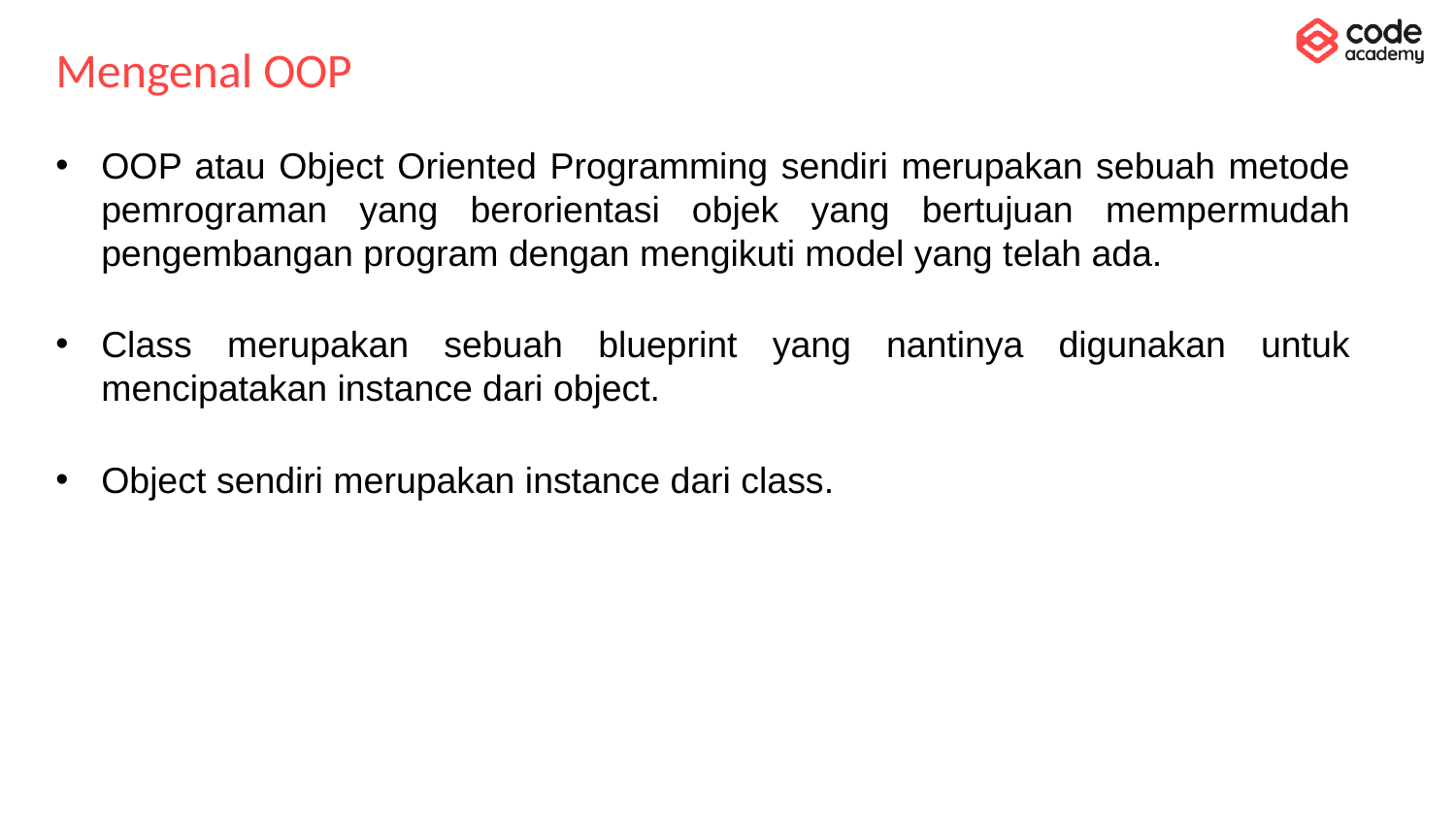

# Mengenal OOP
OOP atau Object Oriented Programming sendiri merupakan sebuah metode pemrograman yang berorientasi objek yang bertujuan mempermudah pengembangan program dengan mengikuti model yang telah ada.

Class merupakan sebuah blueprint yang nantinya digunakan untuk mencipatakan instance dari object.

Object sendiri merupakan instance dari class.